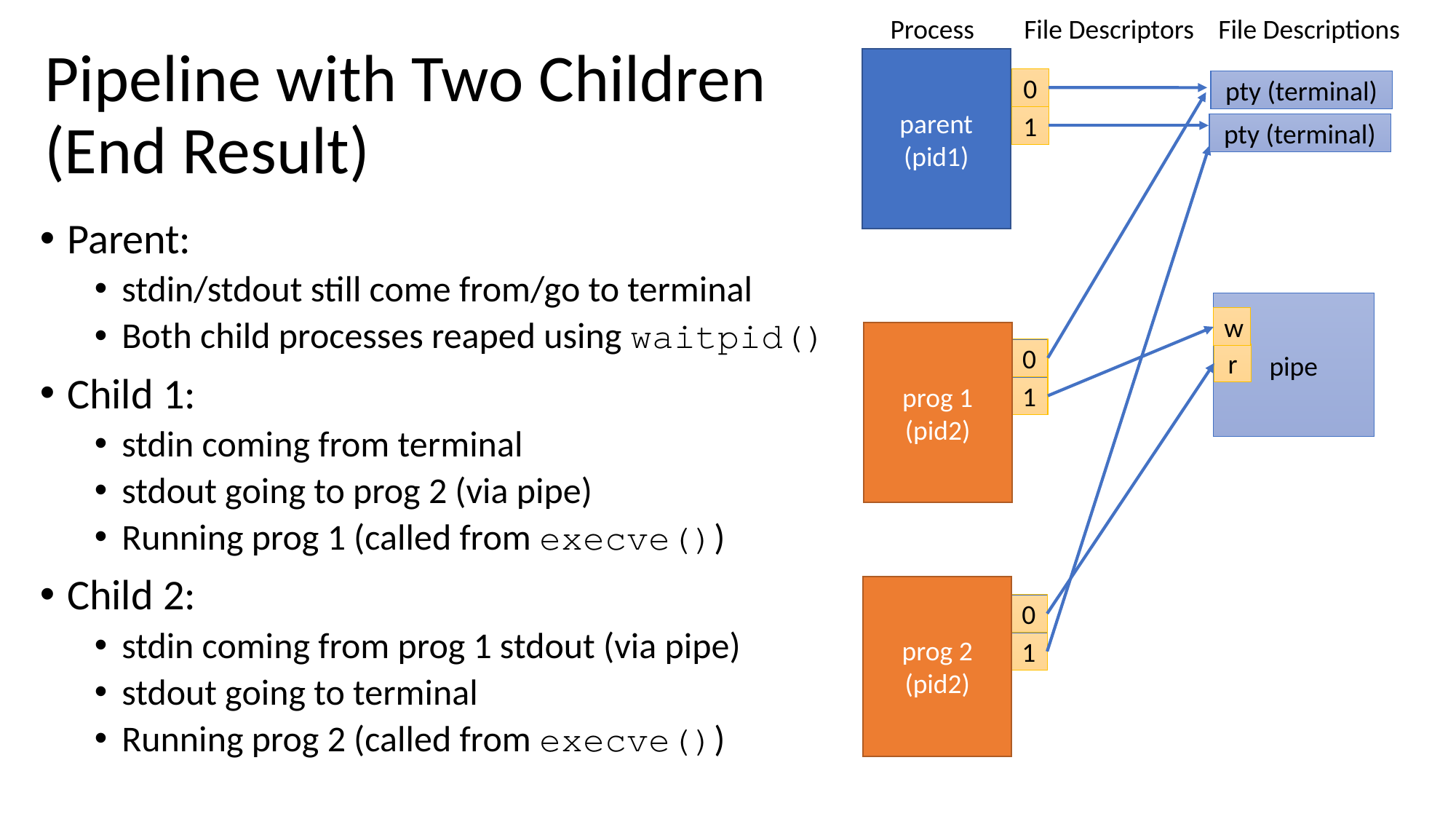

Process
File Descriptors
File Descriptions
# Pipeline with Two Children (End Result)
parent
(pid1)
0
pty (terminal)
1
pty (terminal)
Parent:
stdin/stdout still come from/go to terminal
Both child processes reaped using waitpid()
Child 1:
stdin coming from terminal
stdout going to prog 2 (via pipe)
Running prog 1 (called from execve())
Child 2:
stdin coming from prog 1 stdout (via pipe)
stdout going to terminal
Running prog 2 (called from execve())
pipe
w
prog 1
(pid2)
0
r
1
prog 2
(pid2)
0
1